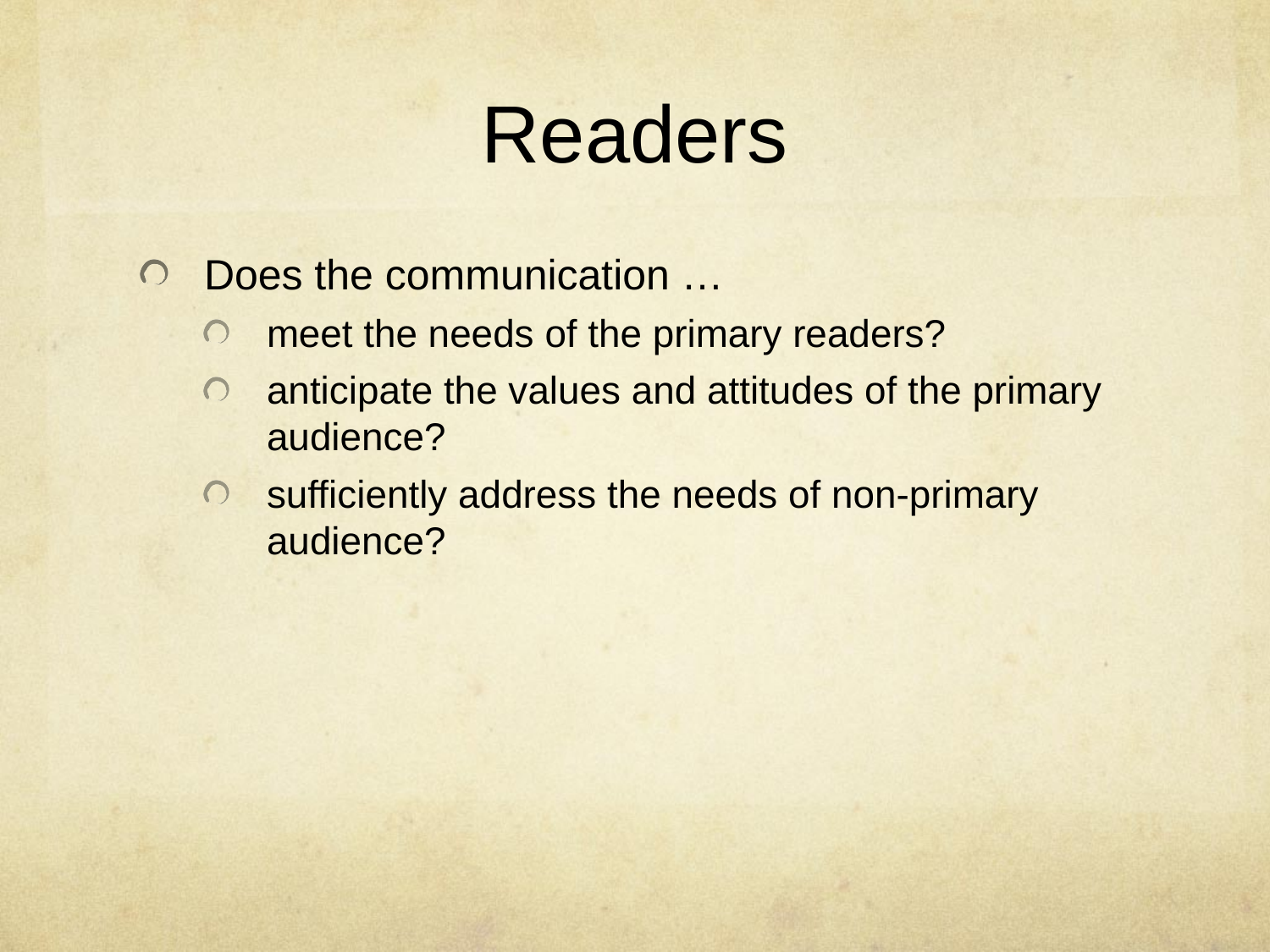

# Readers
Does the communication …
meet the needs of the primary readers?
anticipate the values and attitudes of the primary audience?
sufficiently address the needs of non-primary audience?